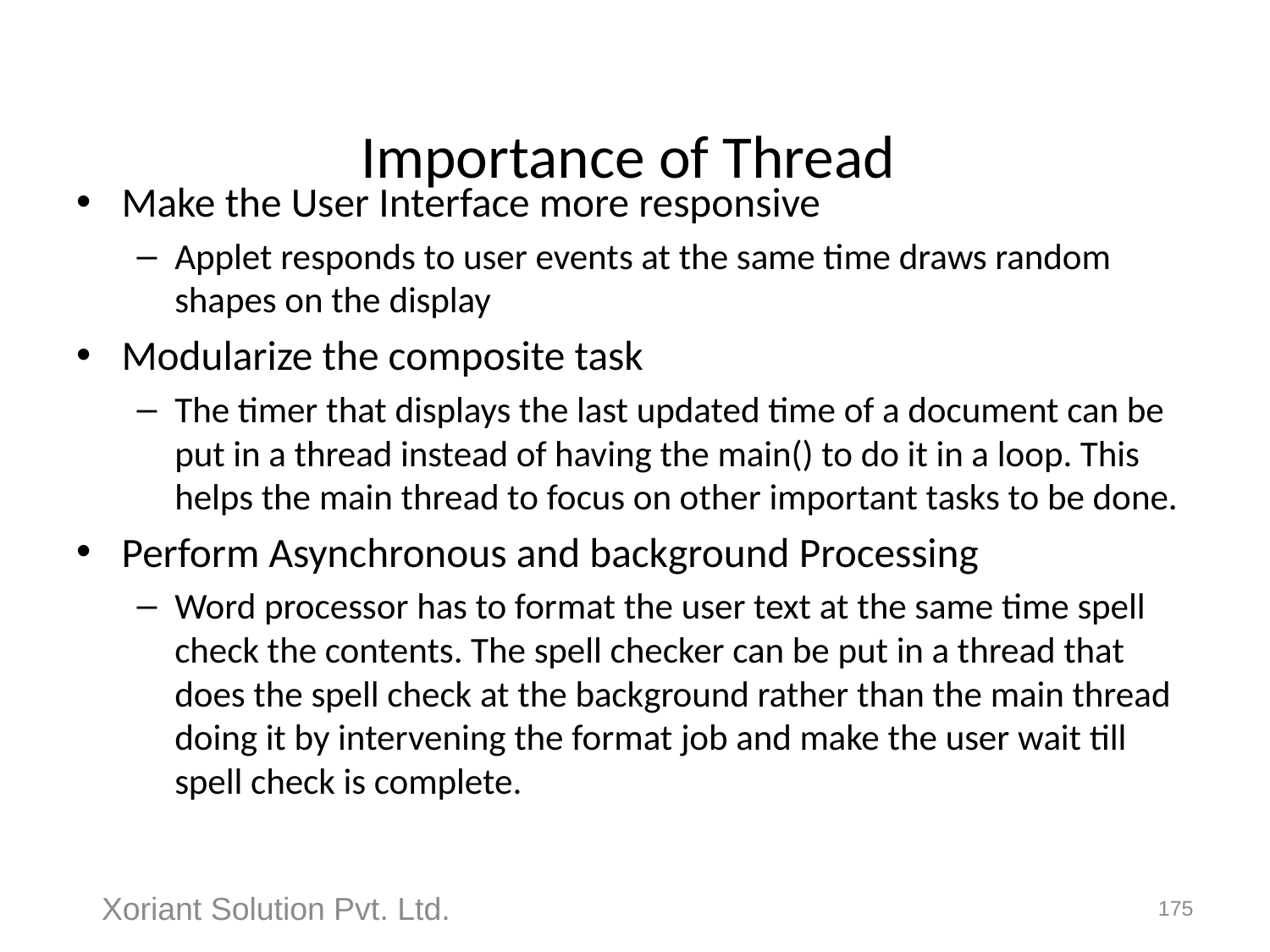

# Importance of Thread
Make the User Interface more responsive
Applet responds to user events at the same time draws random shapes on the display
Modularize the composite task
The timer that displays the last updated time of a document can be put in a thread instead of having the main() to do it in a loop. This helps the main thread to focus on other important tasks to be done.
Perform Asynchronous and background Processing
Word processor has to format the user text at the same time spell check the contents. The spell checker can be put in a thread that does the spell check at the background rather than the main thread doing it by intervening the format job and make the user wait till spell check is complete.

Xoriant Solution Pvt. Ltd.
175